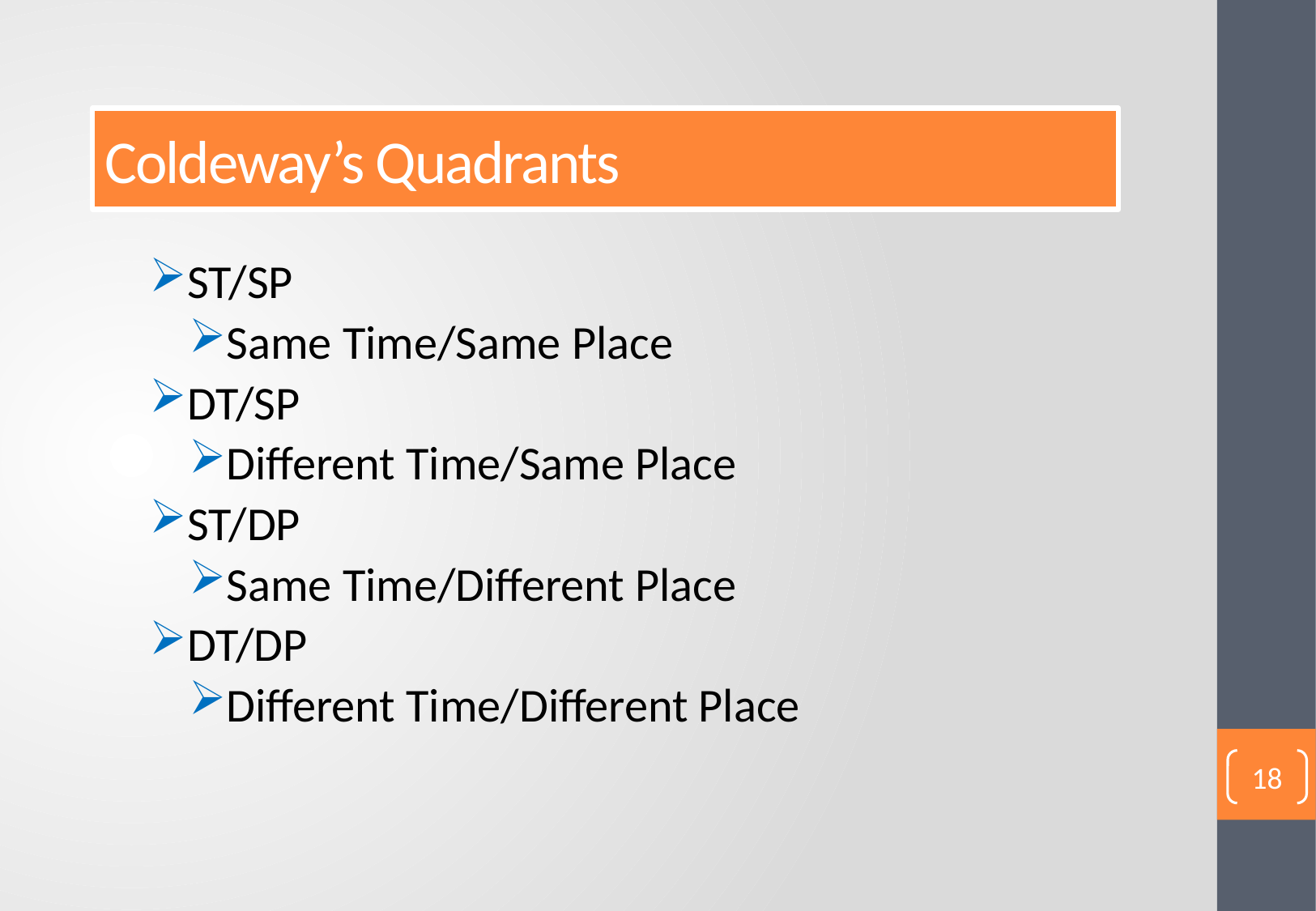

# Coldeway’s Quadrants
ST/SP
Same Time/Same Place
DT/SP
Different Time/Same Place
ST/DP
Same Time/Different Place
DT/DP
Different Time/Different Place
18